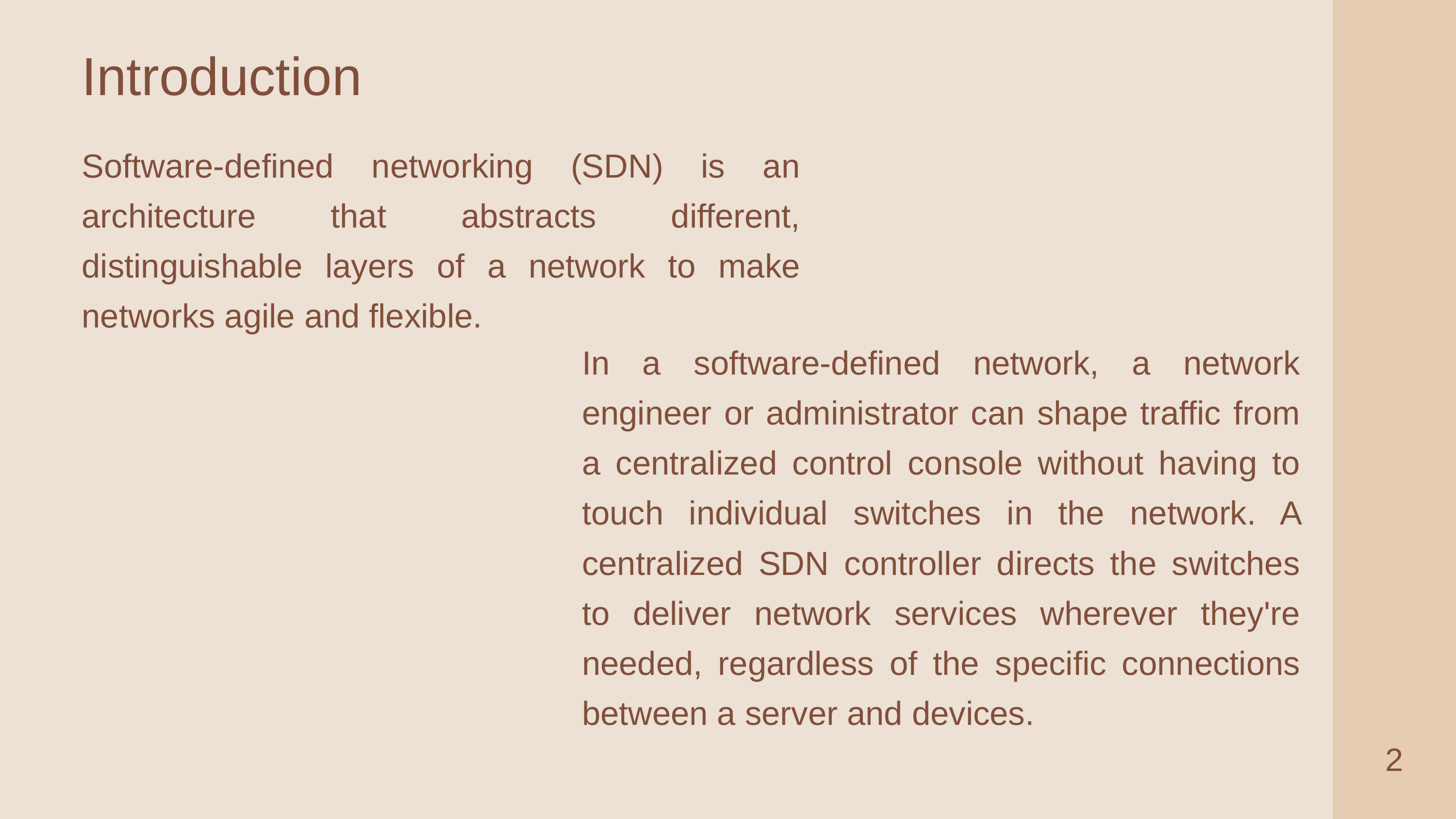

Introduction
Software-defined networking (SDN) is an architecture that abstracts different, distinguishable layers of a network to make networks agile and flexible.
In a software-defined network, a network engineer or administrator can shape traffic from a centralized control console without having to touch individual switches in the network. A centralized SDN controller directs the switches to deliver network services wherever they're needed, regardless of the specific connections between a server and devices.
2